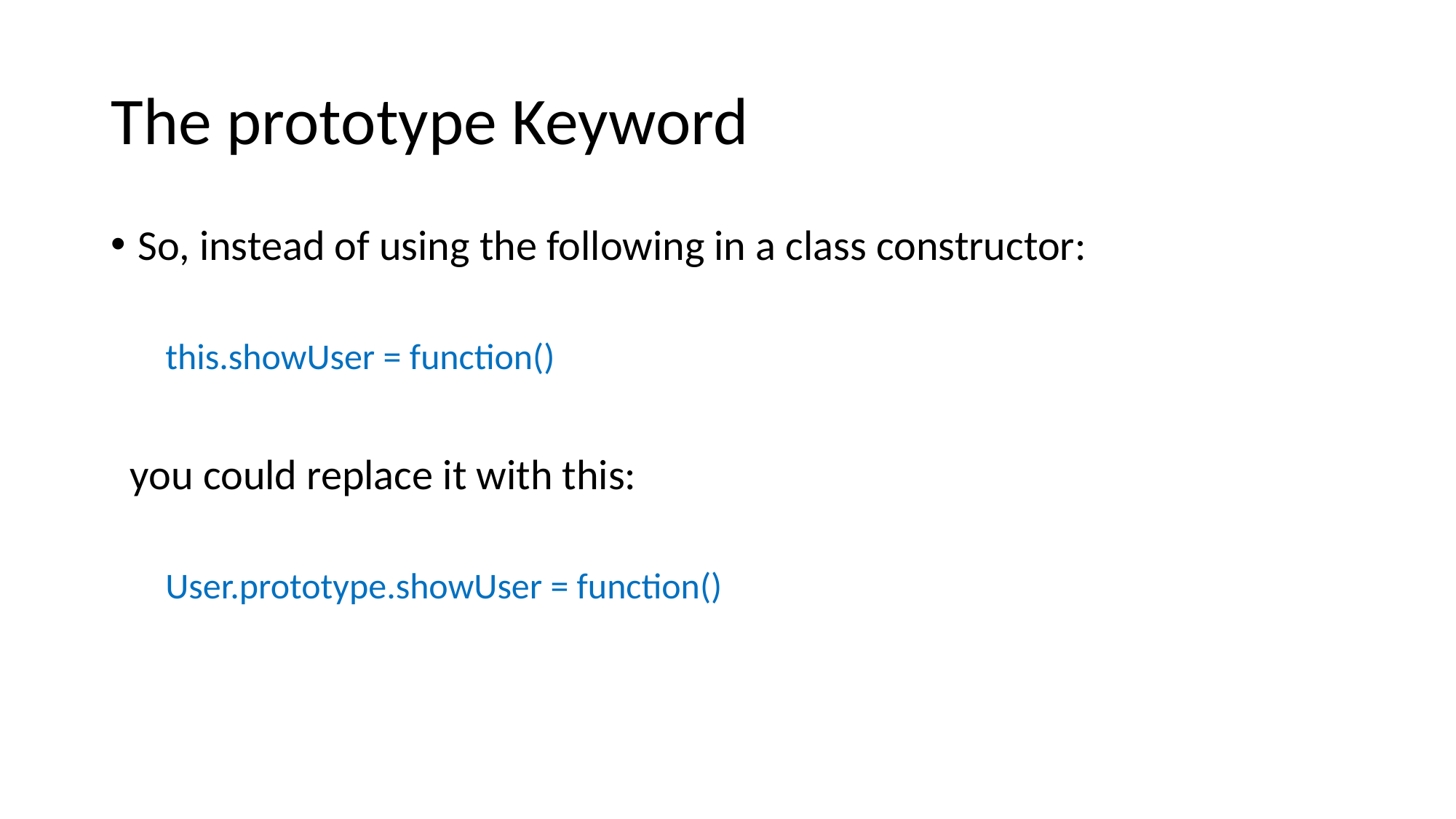

# The prototype Keyword
So, instead of using the following in a class constructor:

this.showUser = function()

  you could replace it with this:

User.prototype.showUser = function()